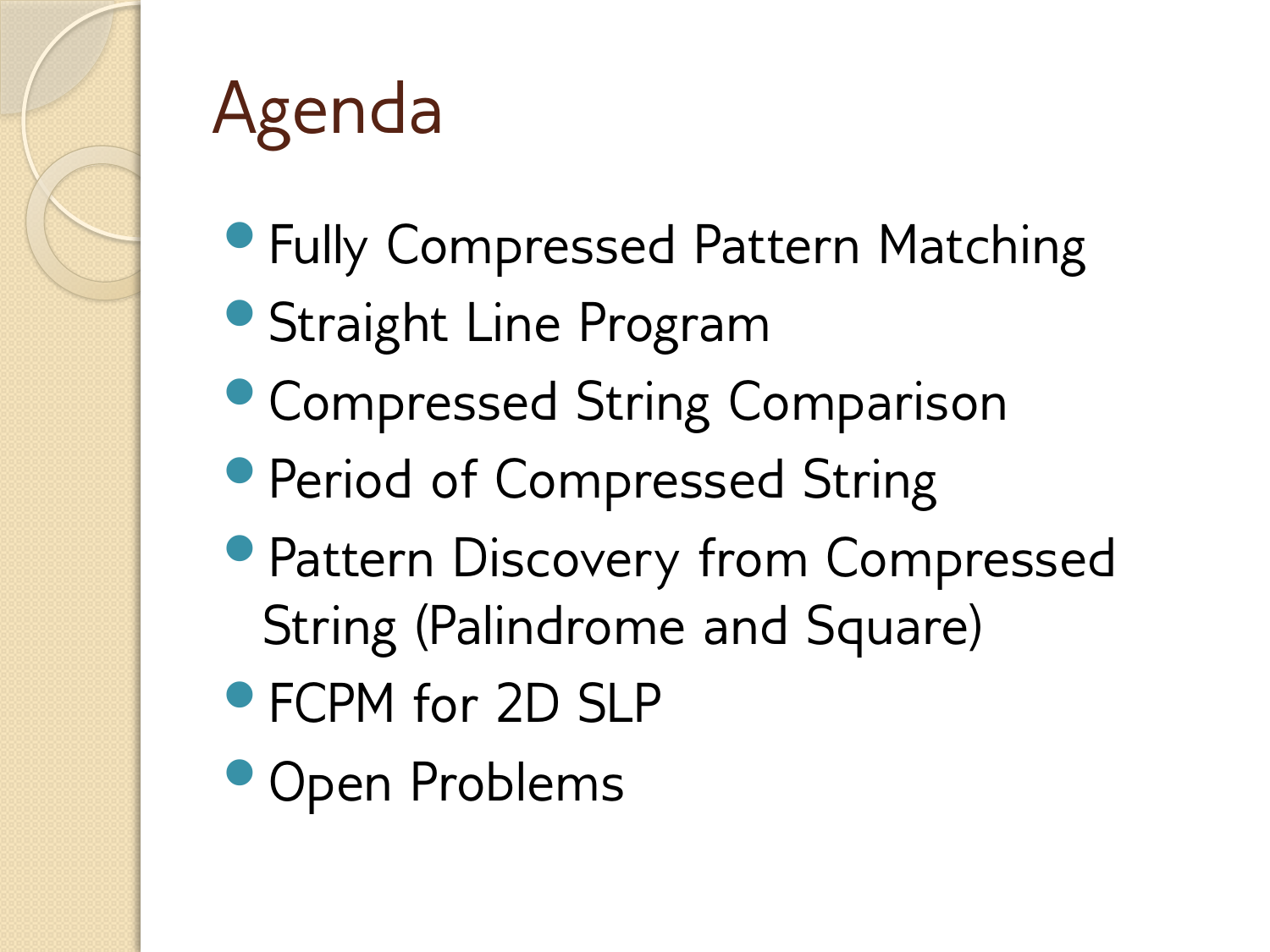

# Agenda
Fully Compressed Pattern Matching
Straight Line Program
Compressed String Comparison
Period of Compressed String
Pattern Discovery from Compressed String (Palindrome and Square)
FCPM for 2D SLP
Open Problems